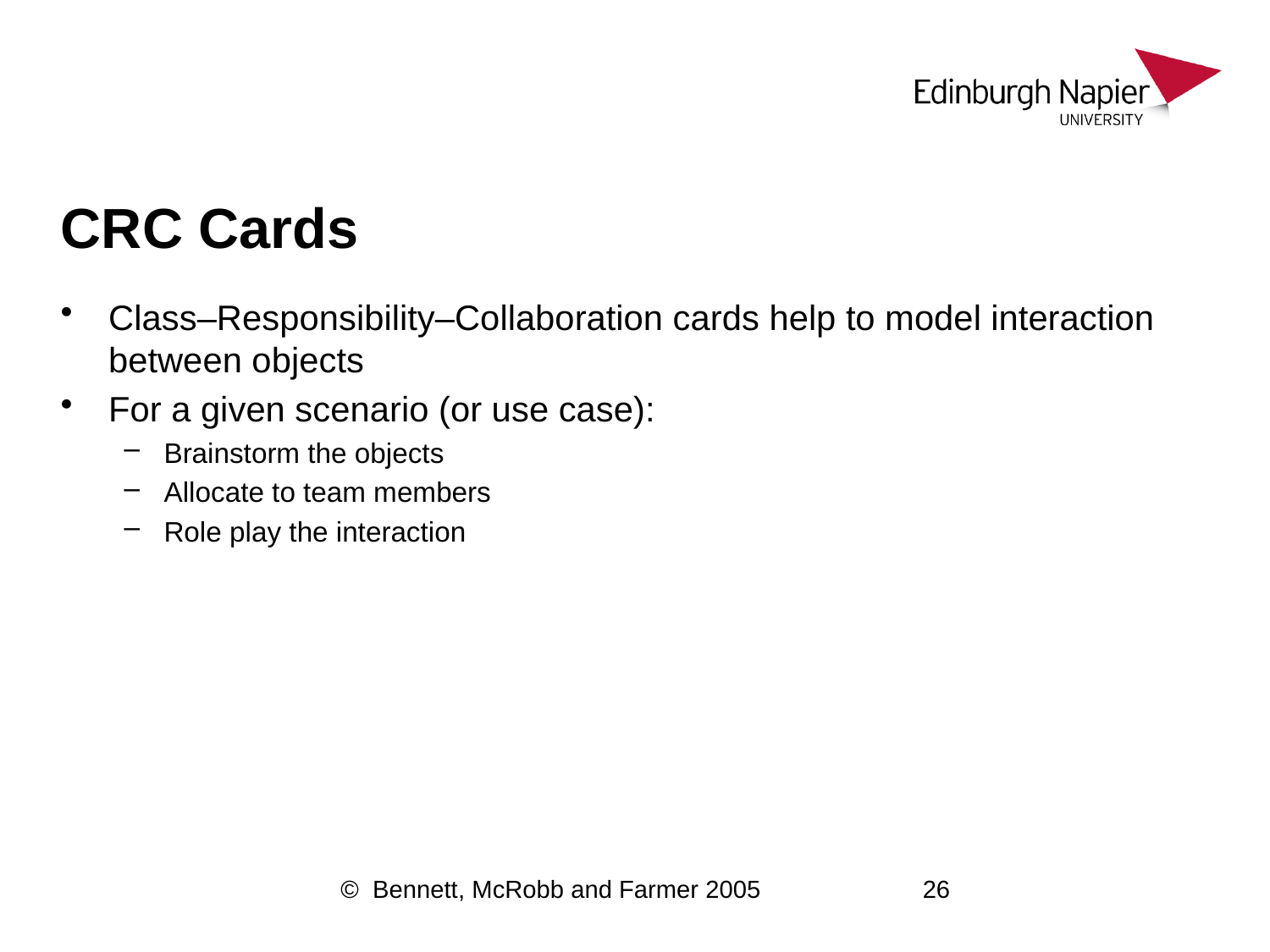

# CRC Cards
Class–Responsibility–Collaboration cards help to model interaction between objects
For a given scenario (or use case):
Brainstorm the objects
Allocate to team members
Role play the interaction
©  Bennett, McRobb and Farmer 2005
26